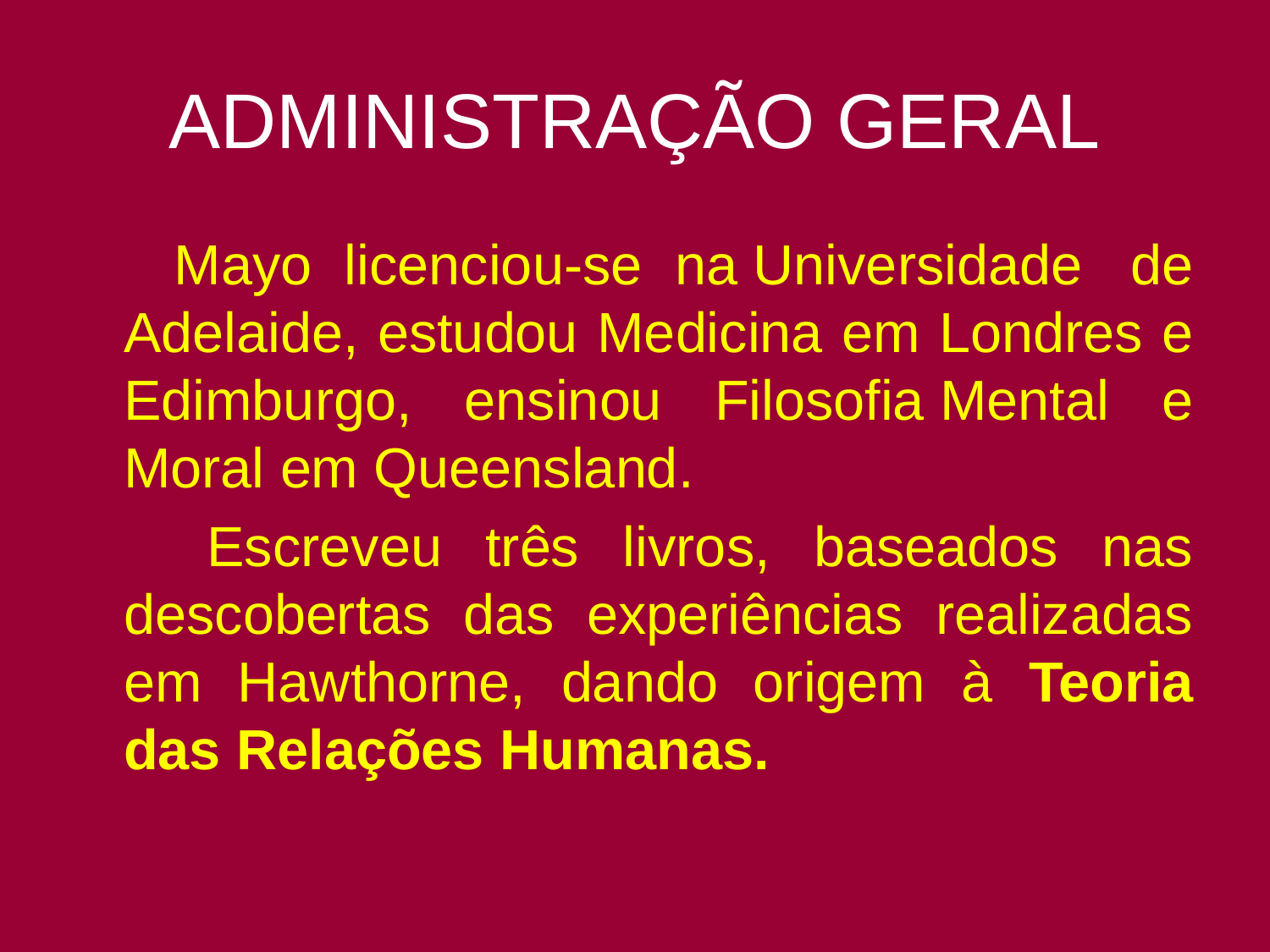

# ADMINISTRAÇÃO GERAL
   Mayo licenciou-se na Universidade  de Adelaide, estudou Medicina em Londres e Edimburgo, ensinou Filosofia Mental e Moral em Queensland.
   Escreveu três livros, baseados nas descobertas das experiências realizadas em Hawthorne, dando origem à Teoria das Relações Humanas.